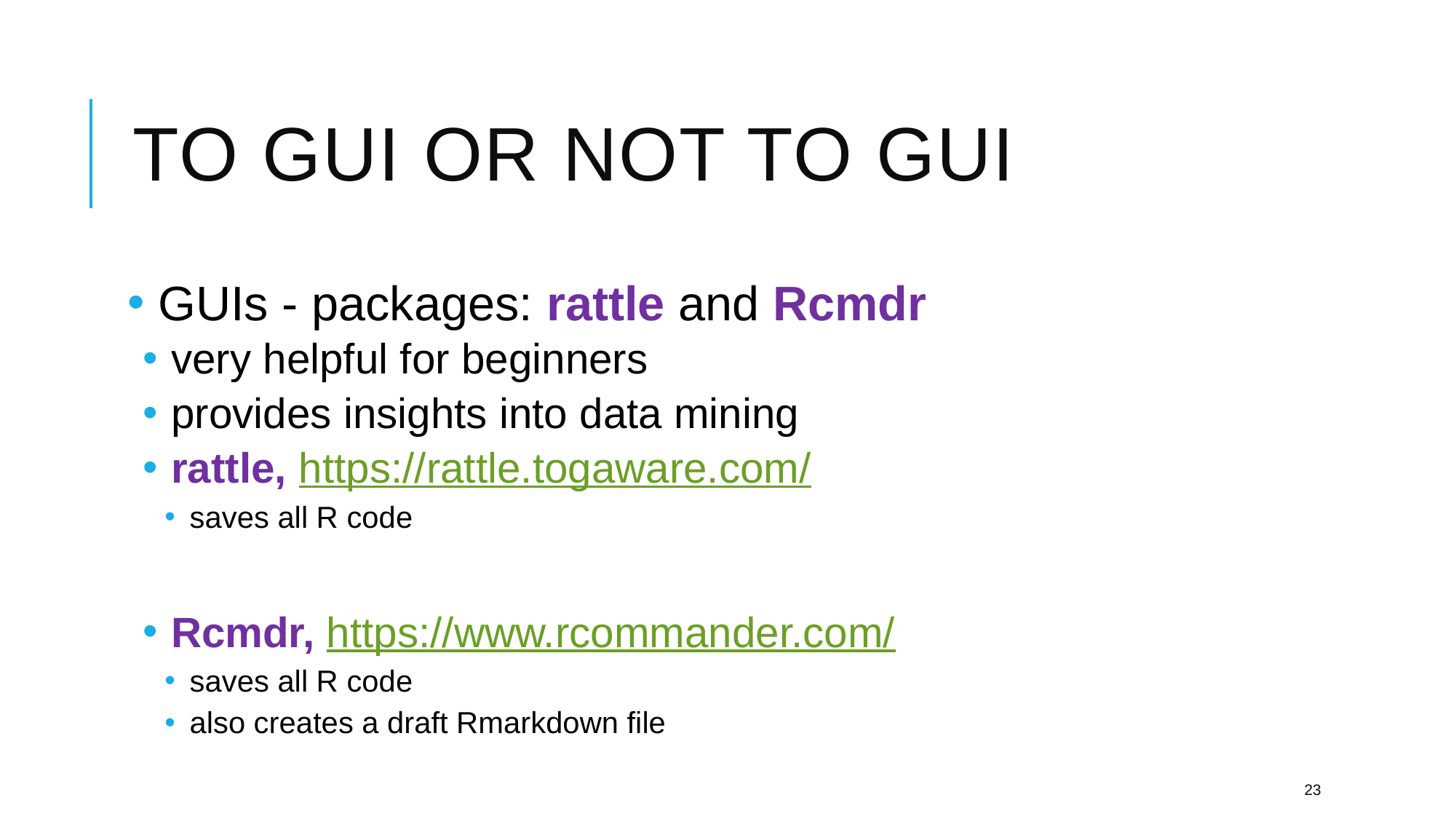

# To GUI or not to gui
 GUIs - packages: rattle and Rcmdr
 very helpful for beginners
 provides insights into data mining
 rattle, https://rattle.togaware.com/
 saves all R code

 Rcmdr, https://www.rcommander.com/
 saves all R code
 also creates a draft Rmarkdown file
23